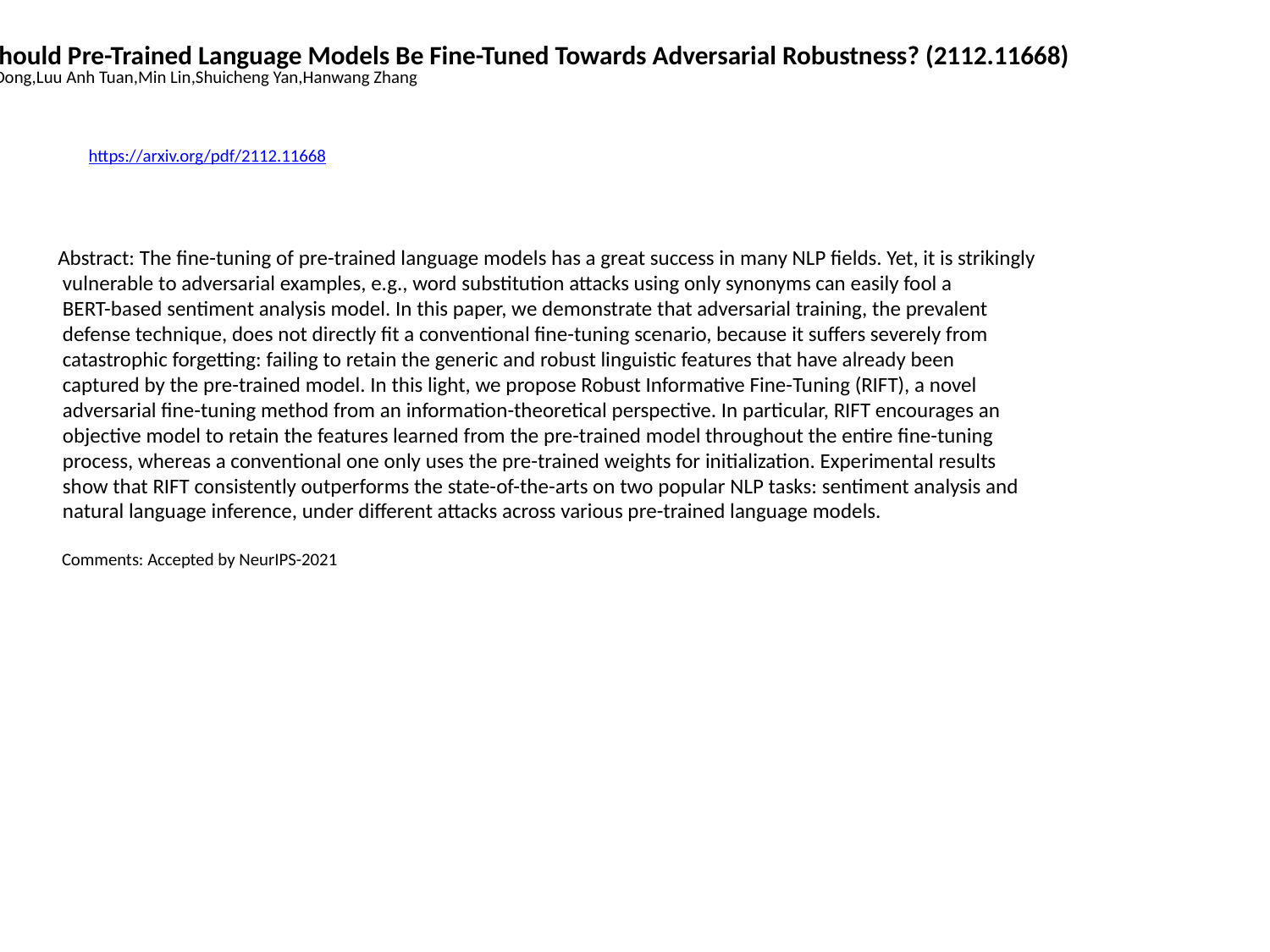

How Should Pre-Trained Language Models Be Fine-Tuned Towards Adversarial Robustness? (2112.11668)
Xinhsuai Dong,Luu Anh Tuan,Min Lin,Shuicheng Yan,Hanwang Zhang

https://arxiv.org/pdf/2112.11668

Abstract: The fine-tuning of pre-trained language models has a great success in many NLP fields. Yet, it is strikingly
 vulnerable to adversarial examples, e.g., word substitution attacks using only synonyms can easily fool a
 BERT-based sentiment analysis model. In this paper, we demonstrate that adversarial training, the prevalent
 defense technique, does not directly fit a conventional fine-tuning scenario, because it suffers severely from
 catastrophic forgetting: failing to retain the generic and robust linguistic features that have already been
 captured by the pre-trained model. In this light, we propose Robust Informative Fine-Tuning (RIFT), a novel
 adversarial fine-tuning method from an information-theoretical perspective. In particular, RIFT encourages an
 objective model to retain the features learned from the pre-trained model throughout the entire fine-tuning
 process, whereas a conventional one only uses the pre-trained weights for initialization. Experimental results
 show that RIFT consistently outperforms the state-of-the-arts on two popular NLP tasks: sentiment analysis and
 natural language inference, under different attacks across various pre-trained language models.
 Comments: Accepted by NeurIPS-2021